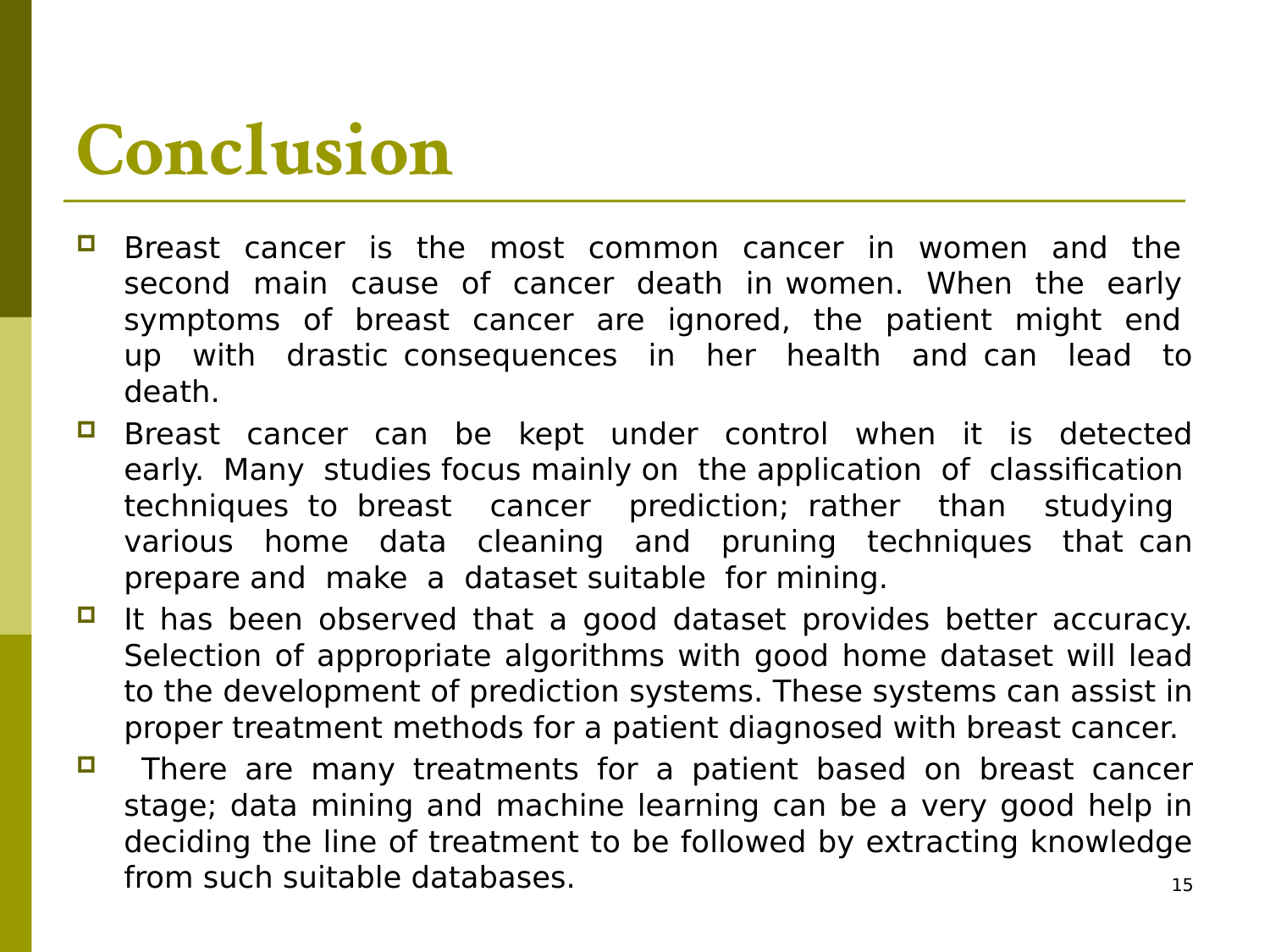

# Conclusion
Breast  cancer  is  the  most  common  cancer  in  women  and  the  second  main  cause  of  cancer  death  in women.  When  the  early  symptoms  of  breast  cancer  are  ignored,  the  patient  might  end  up  with  drastic consequences  in  her  health  and can  lead  to death.
Breast  cancer  can  be  kept  under  control  when  it  is  detected early.  Many  studies focus mainly on  the application  of  classification  techniques to breast  cancer  prediction; rather  than  studying  various  home  data  cleaning  and  pruning  techniques  that can prepare and  make  a  dataset suitable  for mining.
It has been observed that a good dataset provides better accuracy. Selection of appropriate algorithms with good home dataset will lead to the development of prediction systems. These systems can assist in proper treatment methods for a patient diagnosed with breast cancer.
 There are many treatments for a patient based on breast cancer stage; data mining and machine learning can be a very good help in deciding the line of treatment to be followed by extracting knowledge from such suitable databases.
15